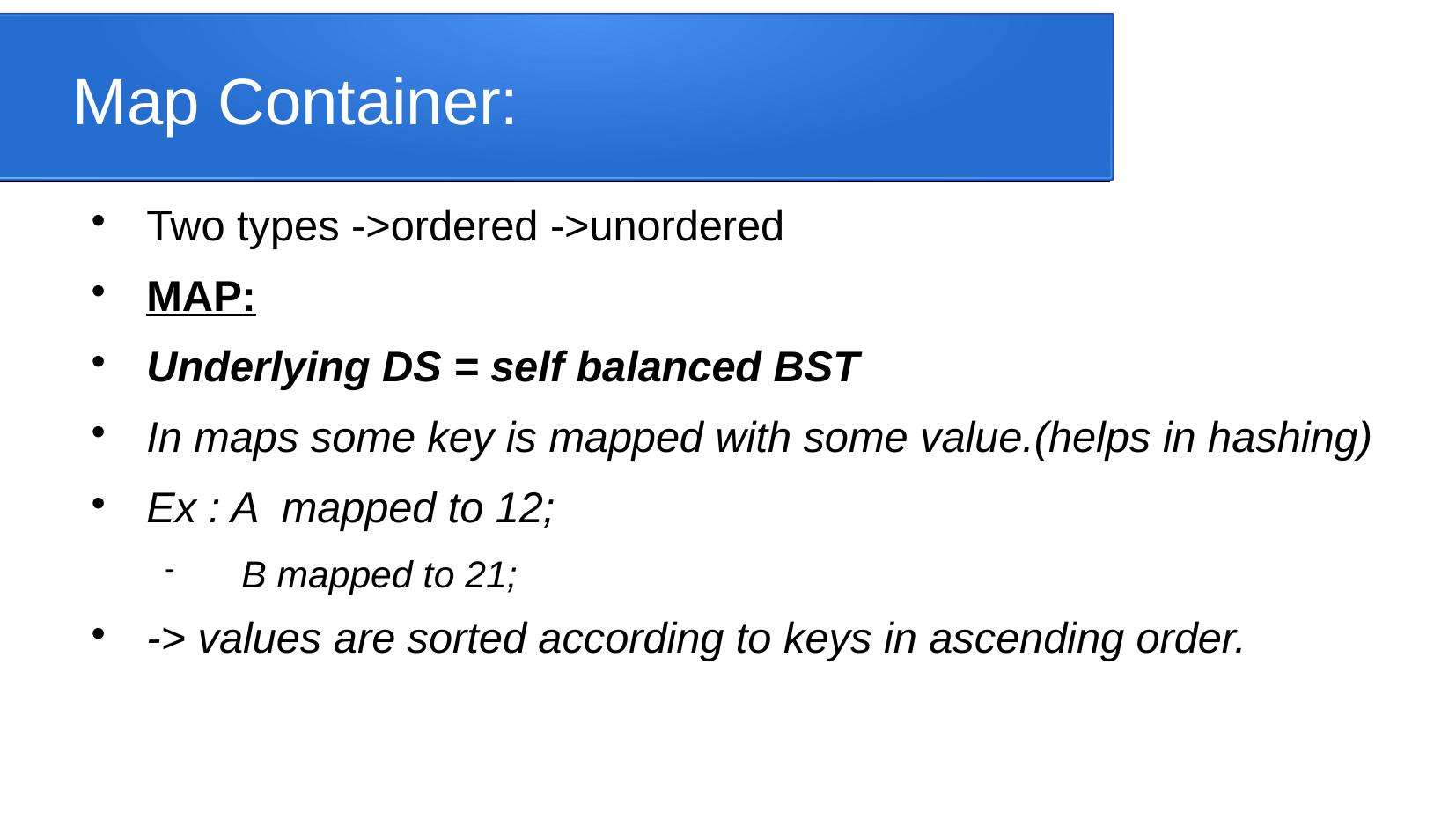

Map Container:
Two types ->ordered ->unordered
MAP:
Underlying DS = self balanced BST
In maps some key is mapped with some value.(helps in hashing)
Ex : A  mapped to 12;
  B mapped to 21;
-> values are sorted according to keys in ascending order.